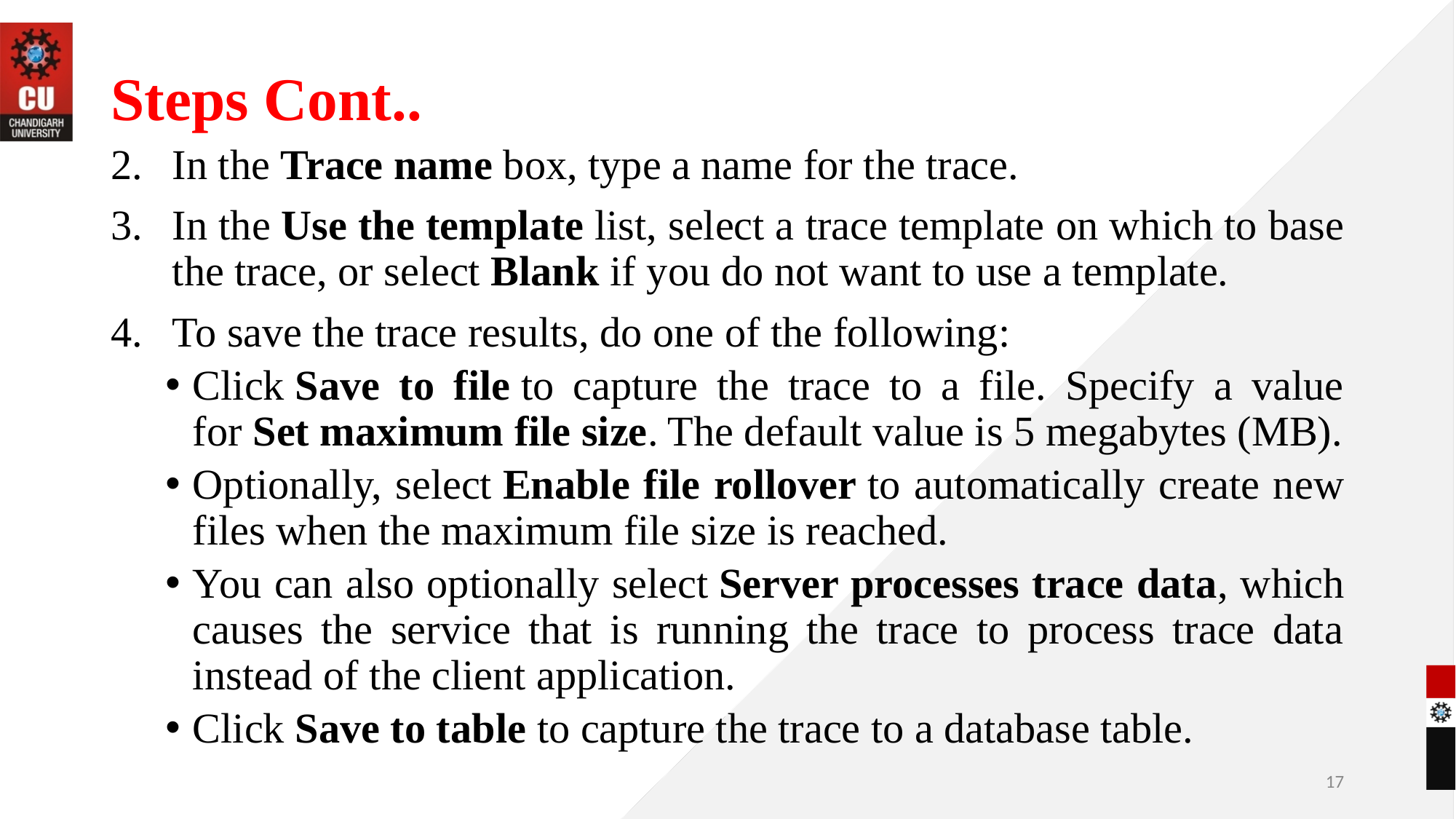

# Steps Cont..
In the Trace name box, type a name for the trace.
In the Use the template list, select a trace template on which to base the trace, or select Blank if you do not want to use a template.
To save the trace results, do one of the following:
Click Save to file to capture the trace to a file. Specify a value for Set maximum file size. The default value is 5 megabytes (MB).
Optionally, select Enable file rollover to automatically create new files when the maximum file size is reached.
You can also optionally select Server processes trace data, which causes the service that is running the trace to process trace data instead of the client application.
Click Save to table to capture the trace to a database table.

17